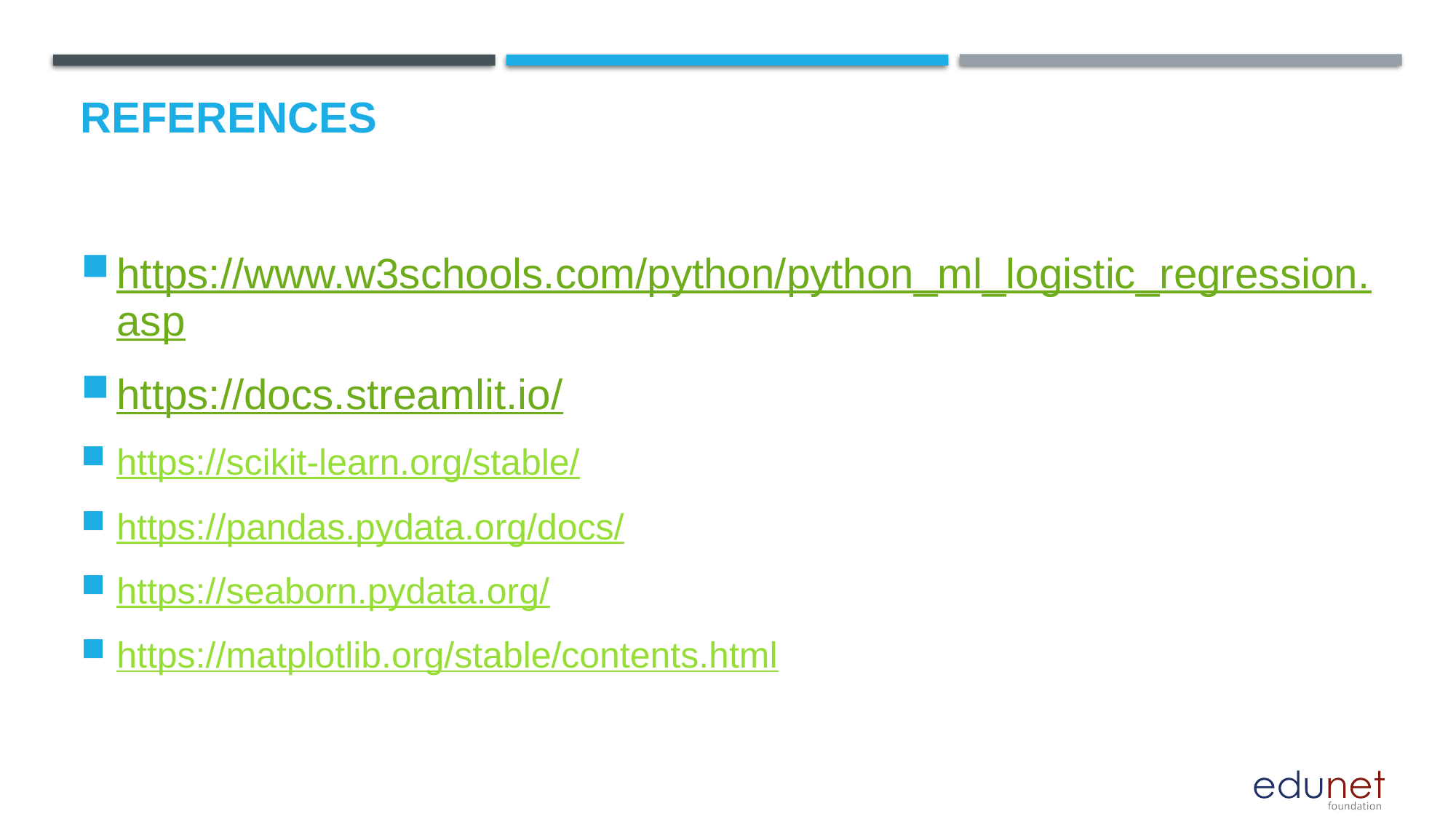

# References
https://www.w3schools.com/python/python_ml_logistic_regression.asp
https://docs.streamlit.io/
https://scikit-learn.org/stable/
https://pandas.pydata.org/docs/
https://seaborn.pydata.org/
https://matplotlib.org/stable/contents.html